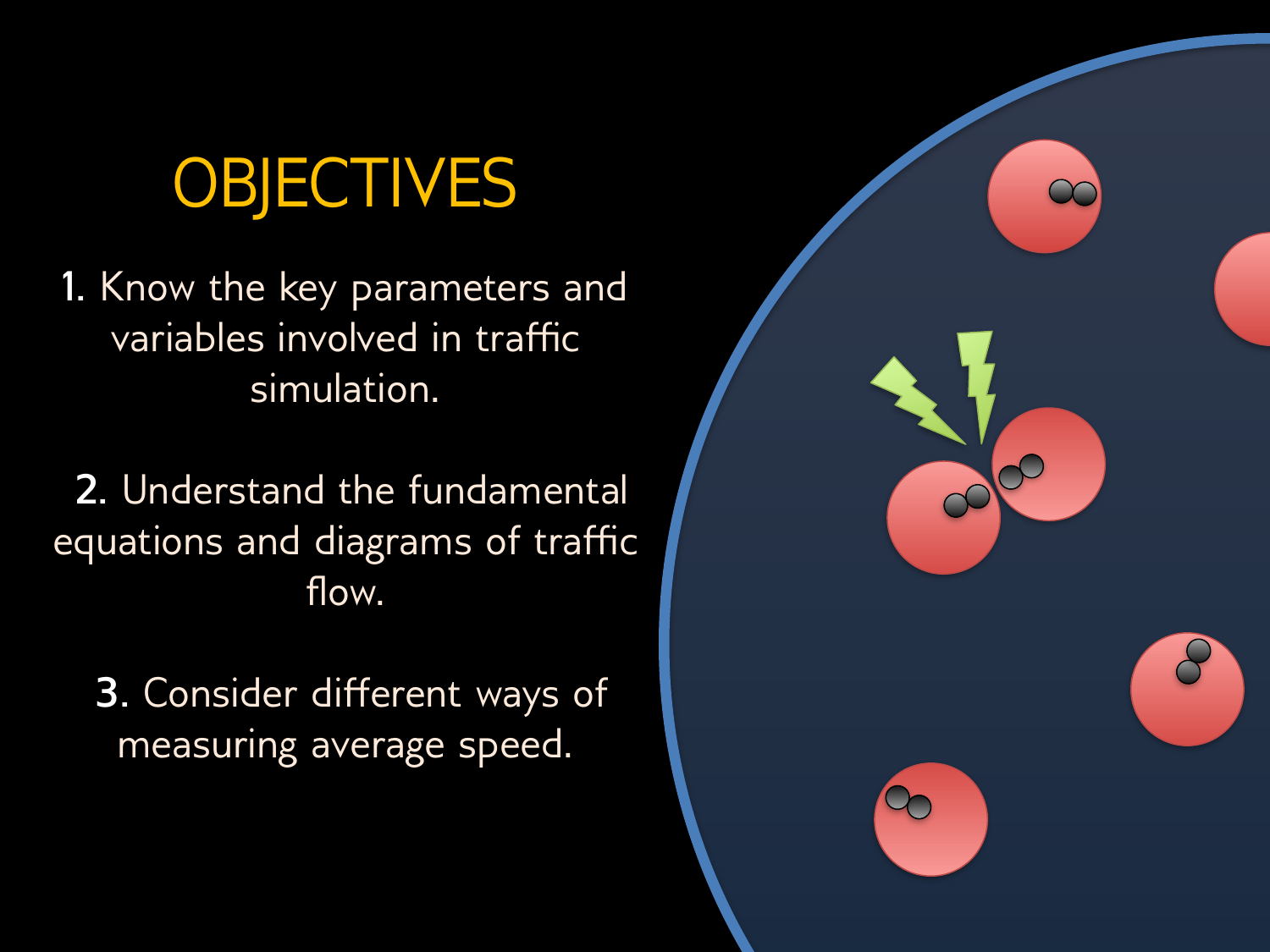

# OBJECTIVES 1. Know the key parameters and variables involved in traffic simulation. 2. Understand the fundamental equations and diagrams of traffic flow. 3. Consider different ways of measuring average speed.